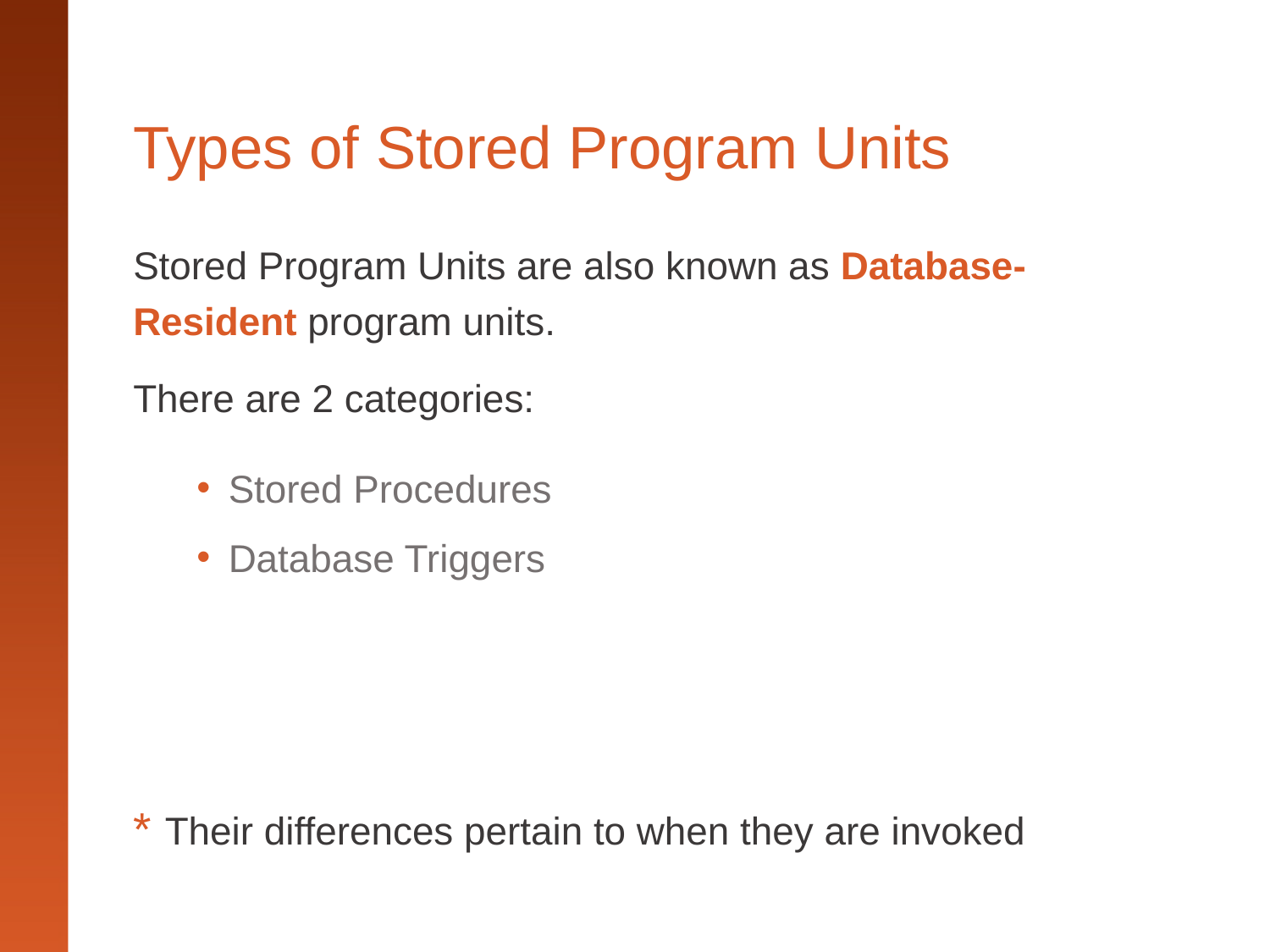

# Types of Stored Program Units
Stored Program Units are also known as Database-Resident program units.
There are 2 categories:
Stored Procedures
Database Triggers

Their differences pertain to when they are invoked